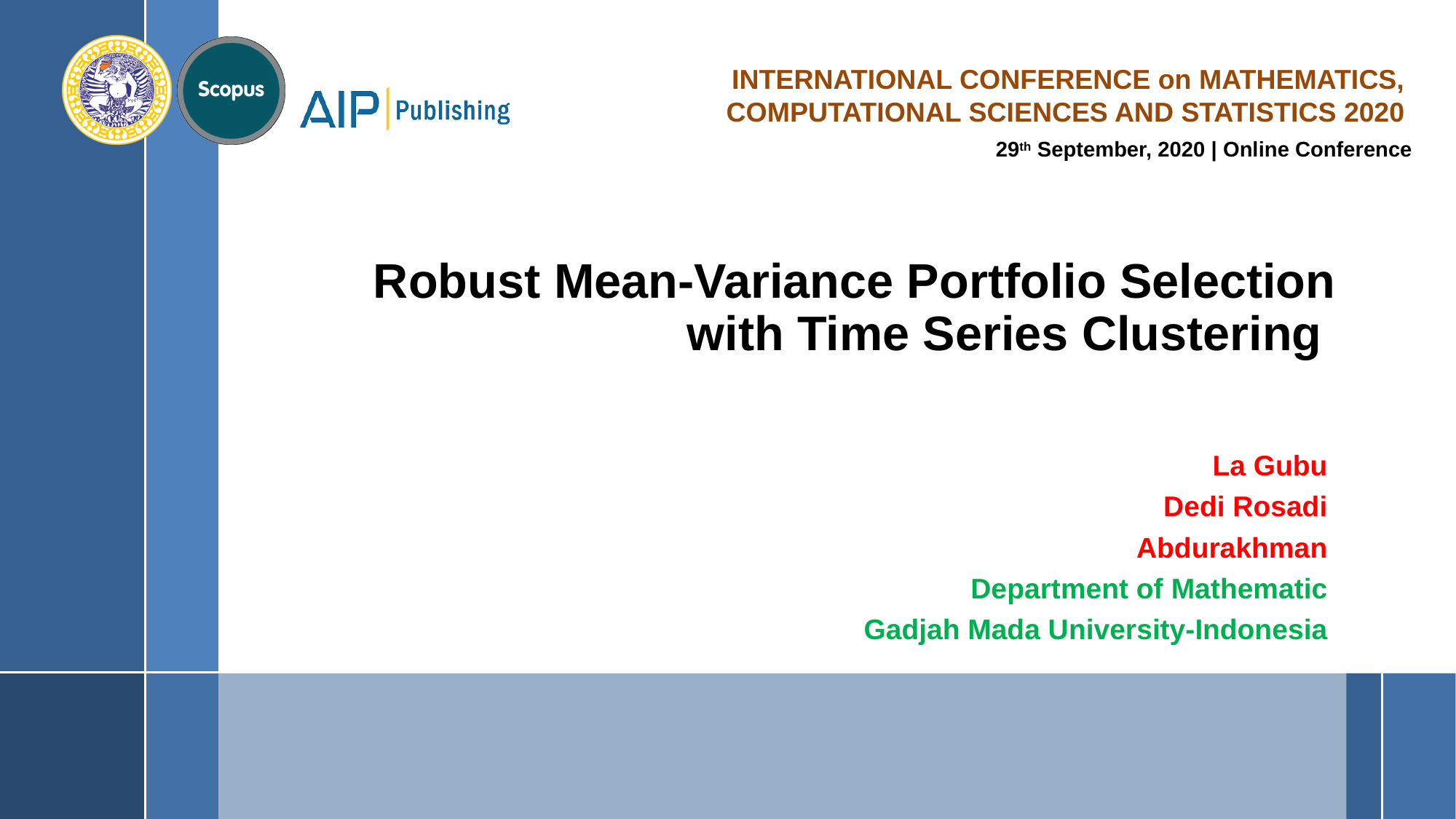

# Robust Mean-Variance Portfolio Selection with Time Series Clustering
La Gubu
Dedi Rosadi
Abdurakhman
Department of Mathematic
Gadjah Mada University-Indonesia